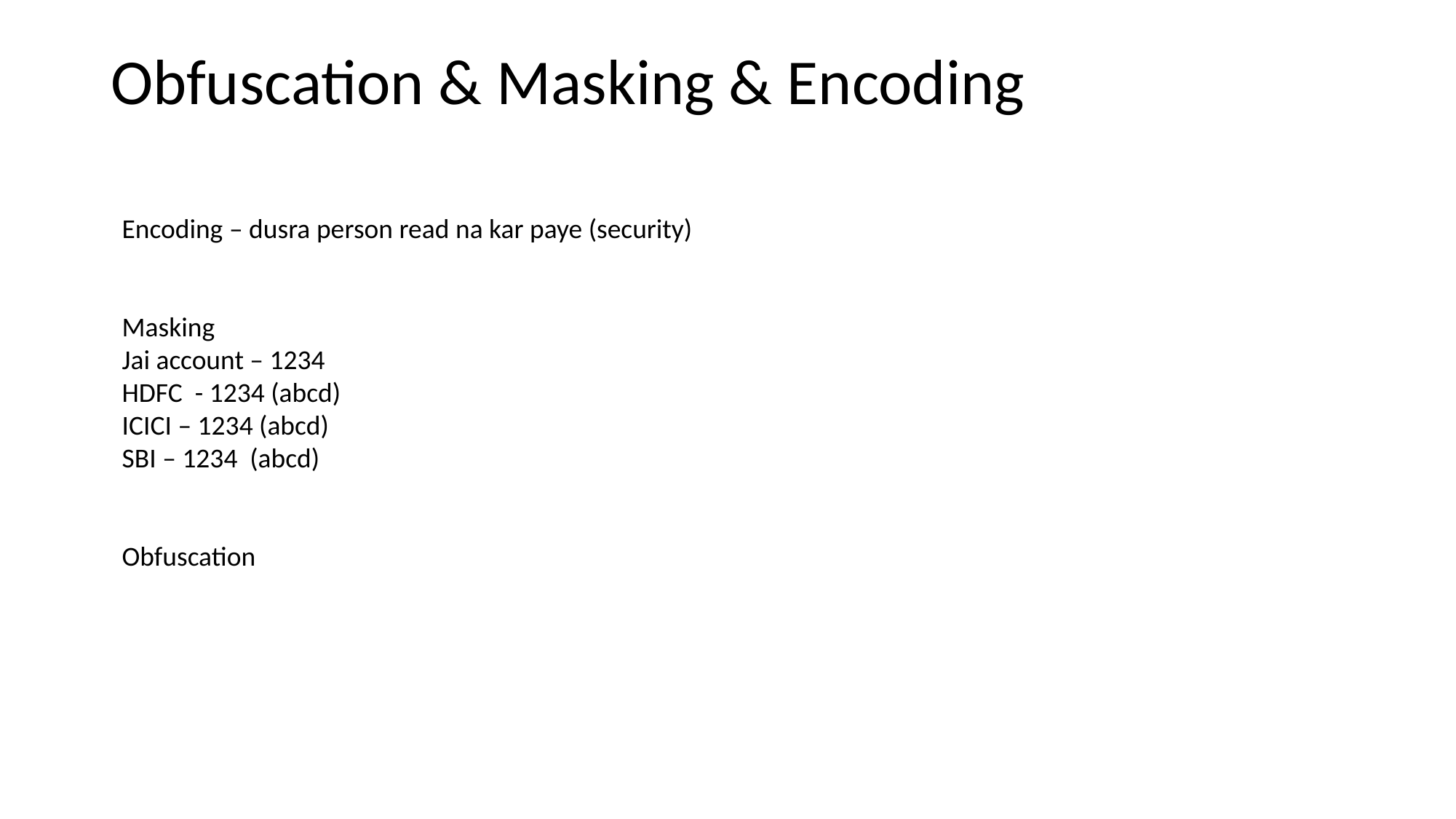

# Obfuscation & Masking & Encoding
Encoding – dusra person read na kar paye (security)

Masking
Jai account – 1234
HDFC  - 1234 (abcd)
ICICI – 1234 (abcd)
SBI – 1234  (abcd)

Obfuscation